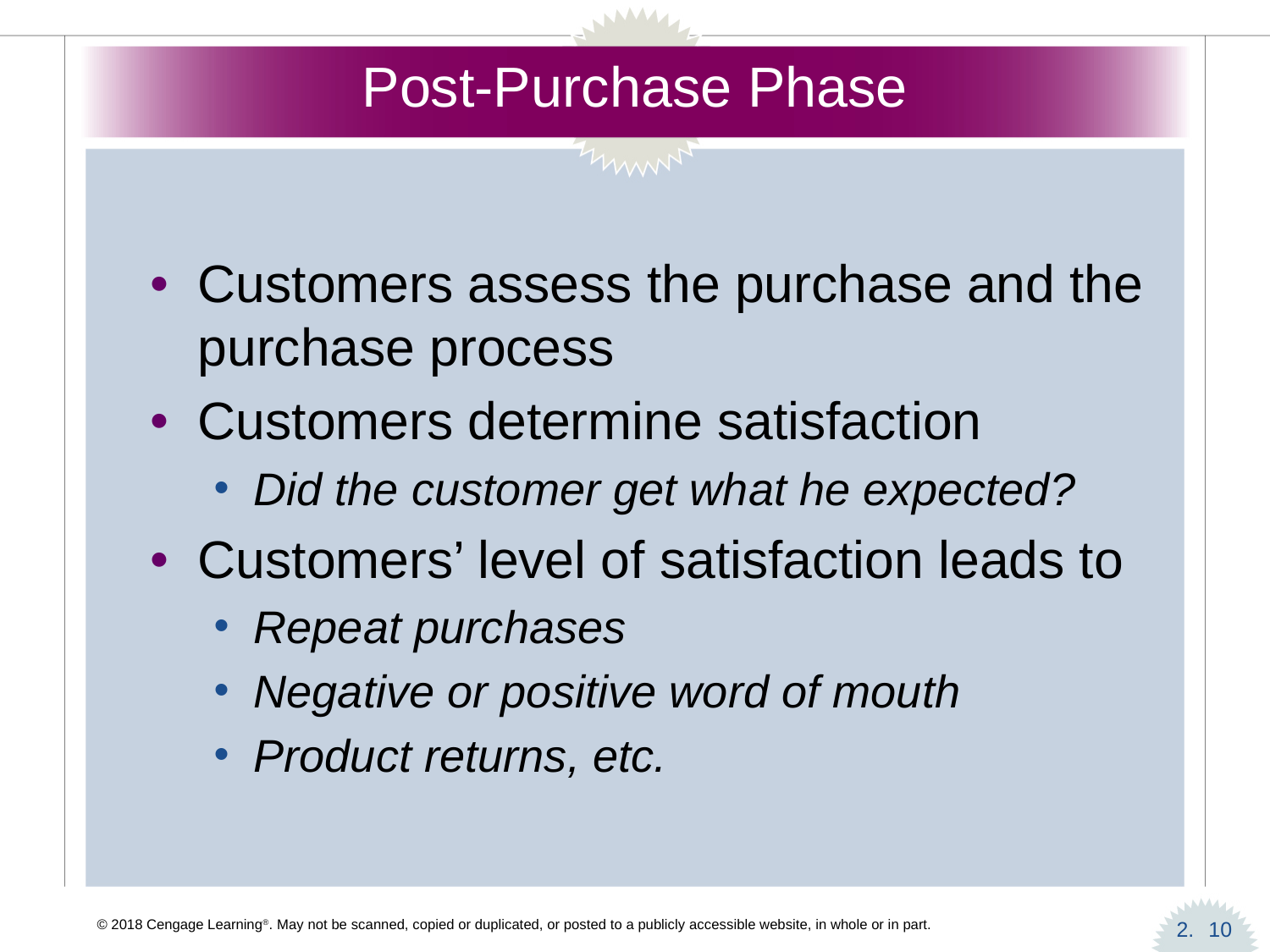

# Post-Purchase Phase
Customers assess the purchase and the purchase process
Customers determine satisfaction
Did the customer get what he expected?
Customers’ level of satisfaction leads to
Repeat purchases
Negative or positive word of mouth
Product returns, etc.

10